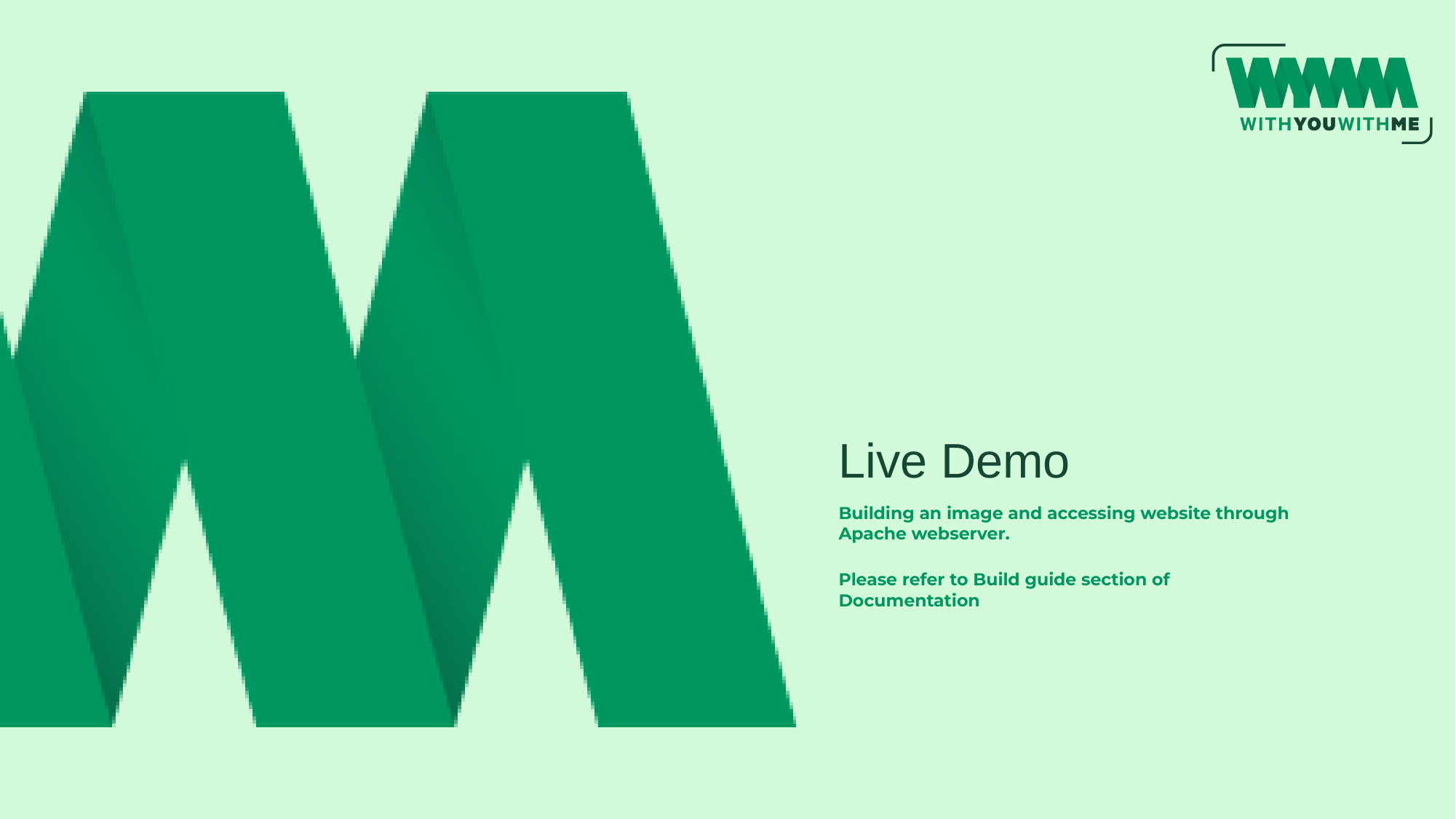

# Live Demo
Building an image and accessing website through Apache webserver.
Please refer to Build guide section of Documentation